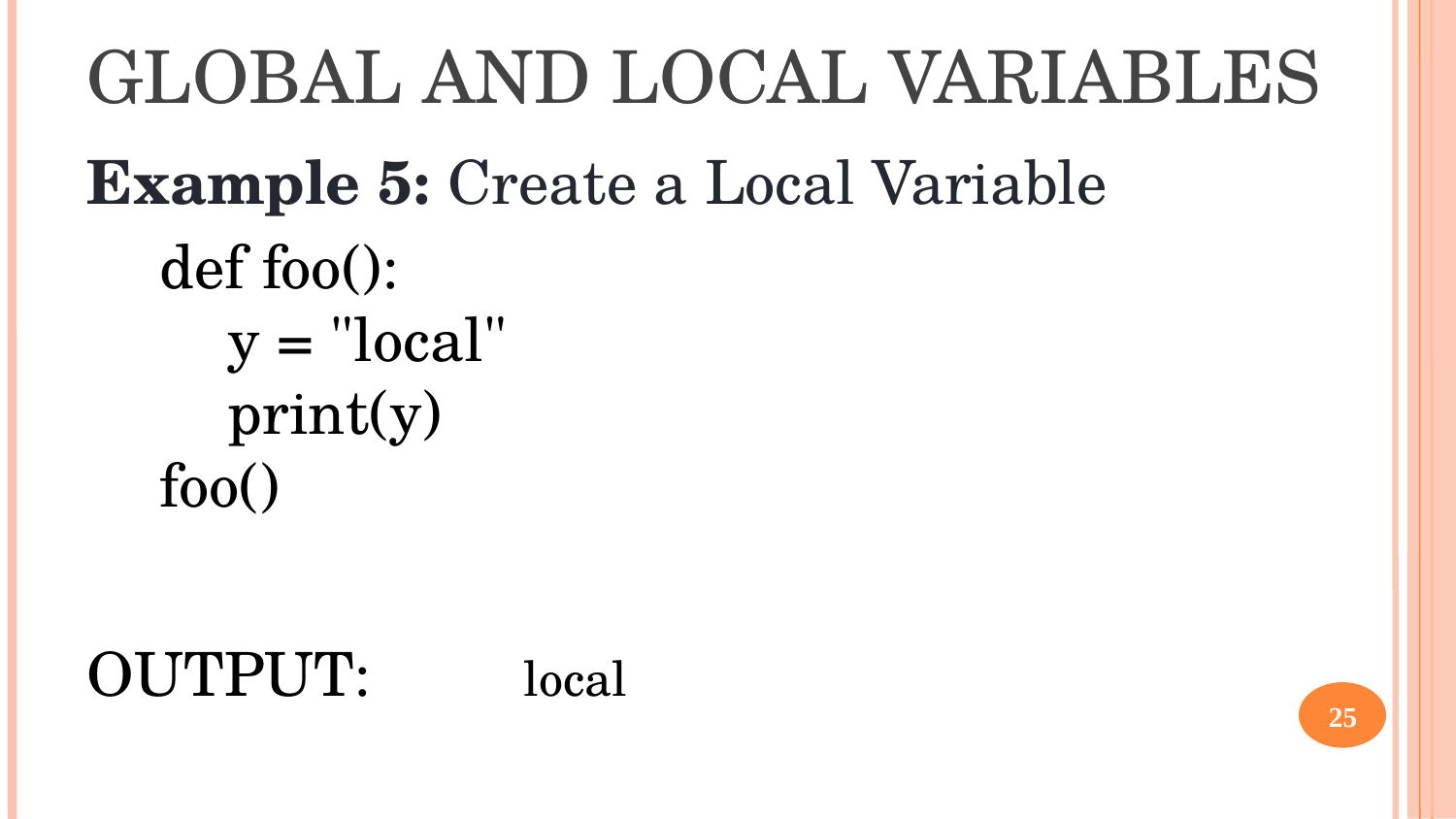

GLOBAL AND LOCAL VARIABLES
Example 5: Create a Local Variable
def foo():
    y = "local"
    print(y)
foo()

OUTPUT:		local

25